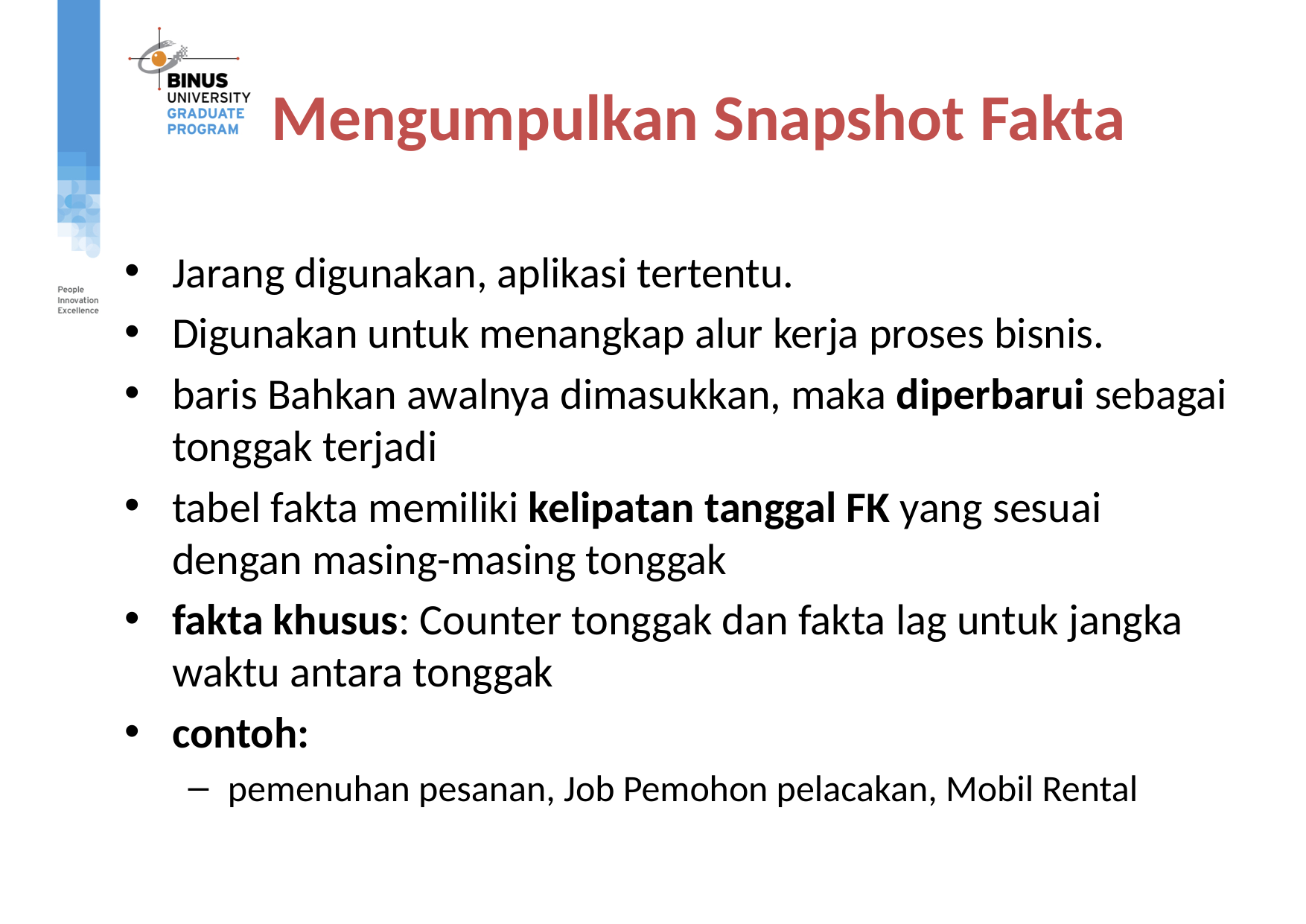

# Mengumpulkan Snapshot Fakta
Jarang digunakan, aplikasi tertentu.
Digunakan untuk menangkap alur kerja proses bisnis.
baris Bahkan awalnya dimasukkan, maka diperbarui sebagai tonggak terjadi
tabel fakta memiliki kelipatan tanggal FK yang sesuai dengan masing-masing tonggak
fakta khusus: Counter tonggak dan fakta lag untuk jangka waktu antara tonggak
contoh:
pemenuhan pesanan, Job Pemohon pelacakan, Mobil Rental